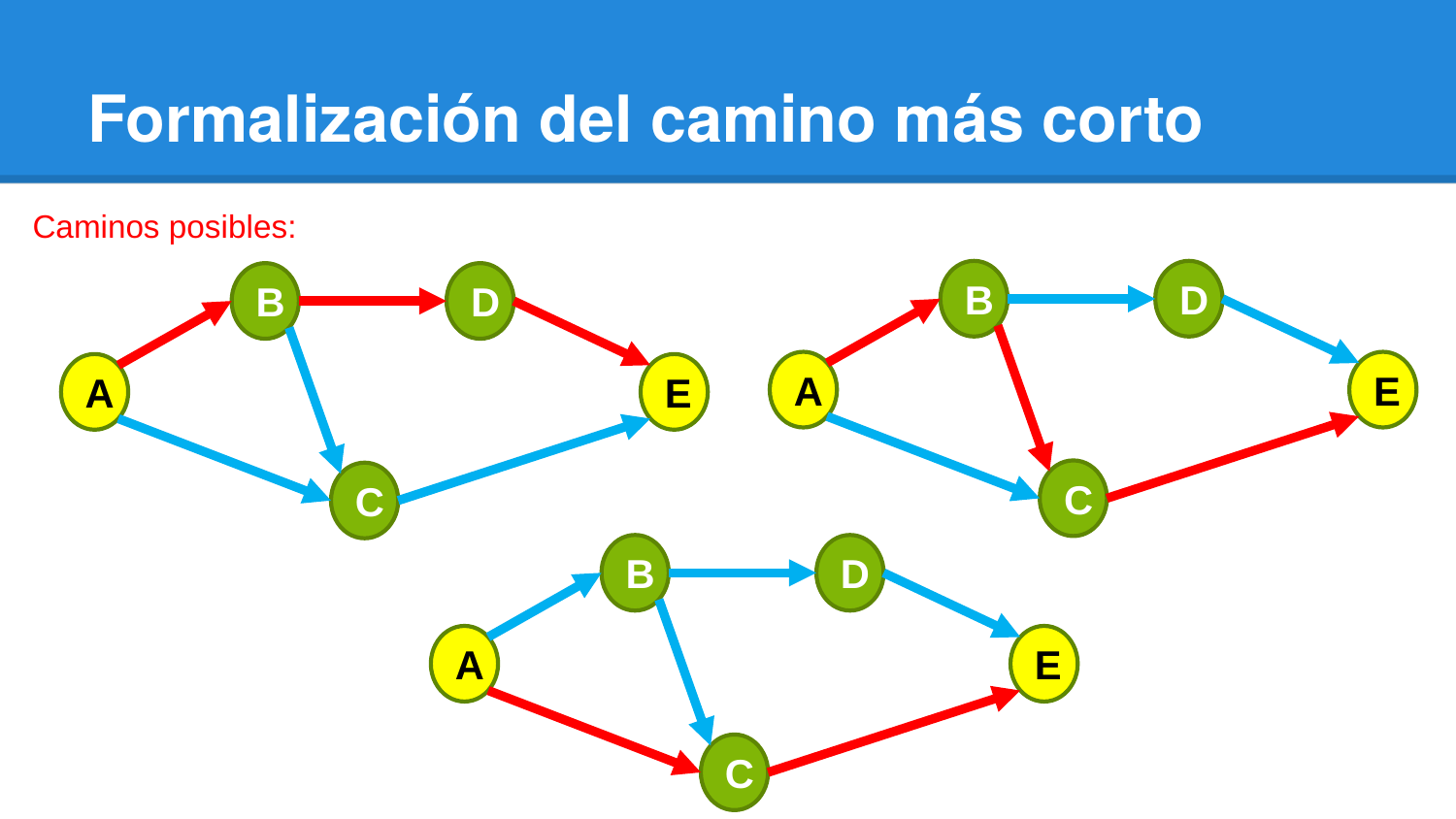

# Formalización del camino más corto
Caminos posibles:
D
B
B
D
A
E
A
E
C
C
D
B
A
E
C